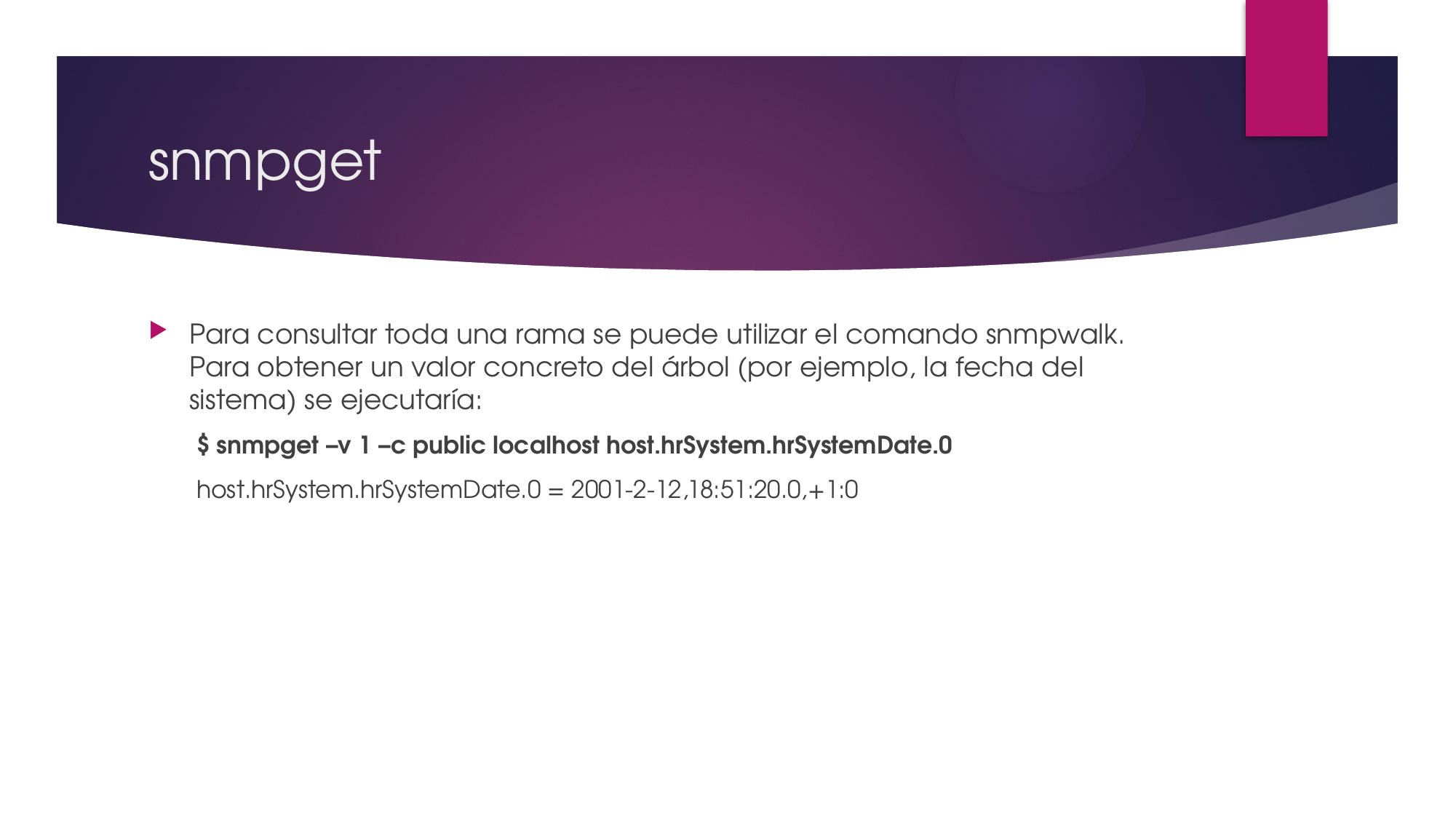

# snmpget
Para consultar toda una rama se puede utilizar el comando snmpwalk. Para obtener un valor concreto del árbol (por ejemplo, la fecha del sistema) se ejecutaría:
$ snmpget –v 1 –c public localhost host.hrSystem.hrSystemDate.0
host.hrSystem.hrSystemDate.0 = 2001-2-12,18:51:20.0,+1:0